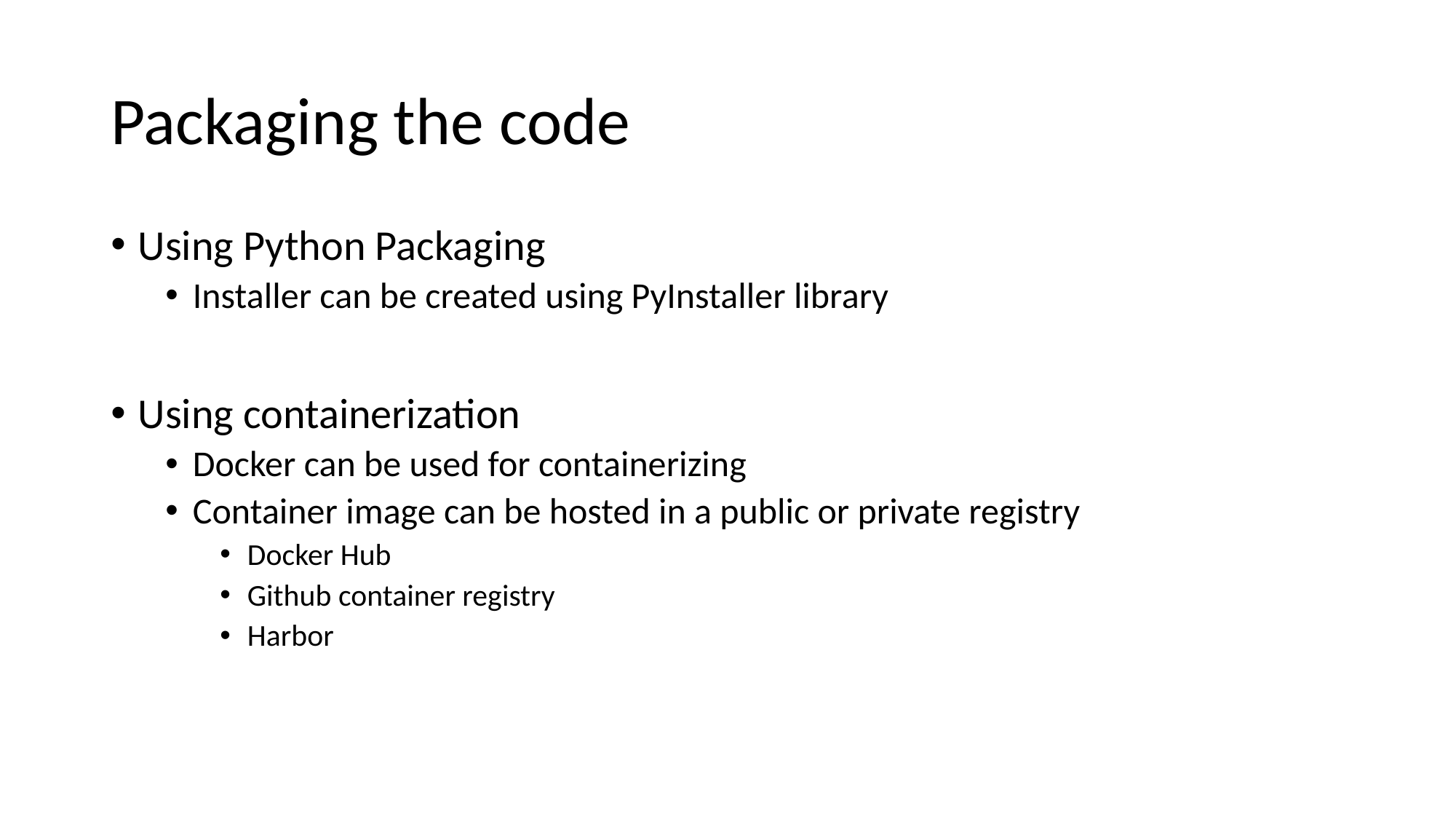

# Packaging the code
Using Python Packaging
Installer can be created using PyInstaller library

Using containerization
Docker can be used for containerizing
Container image can be hosted in a public or private registry
Docker Hub
Github container registry
Harbor